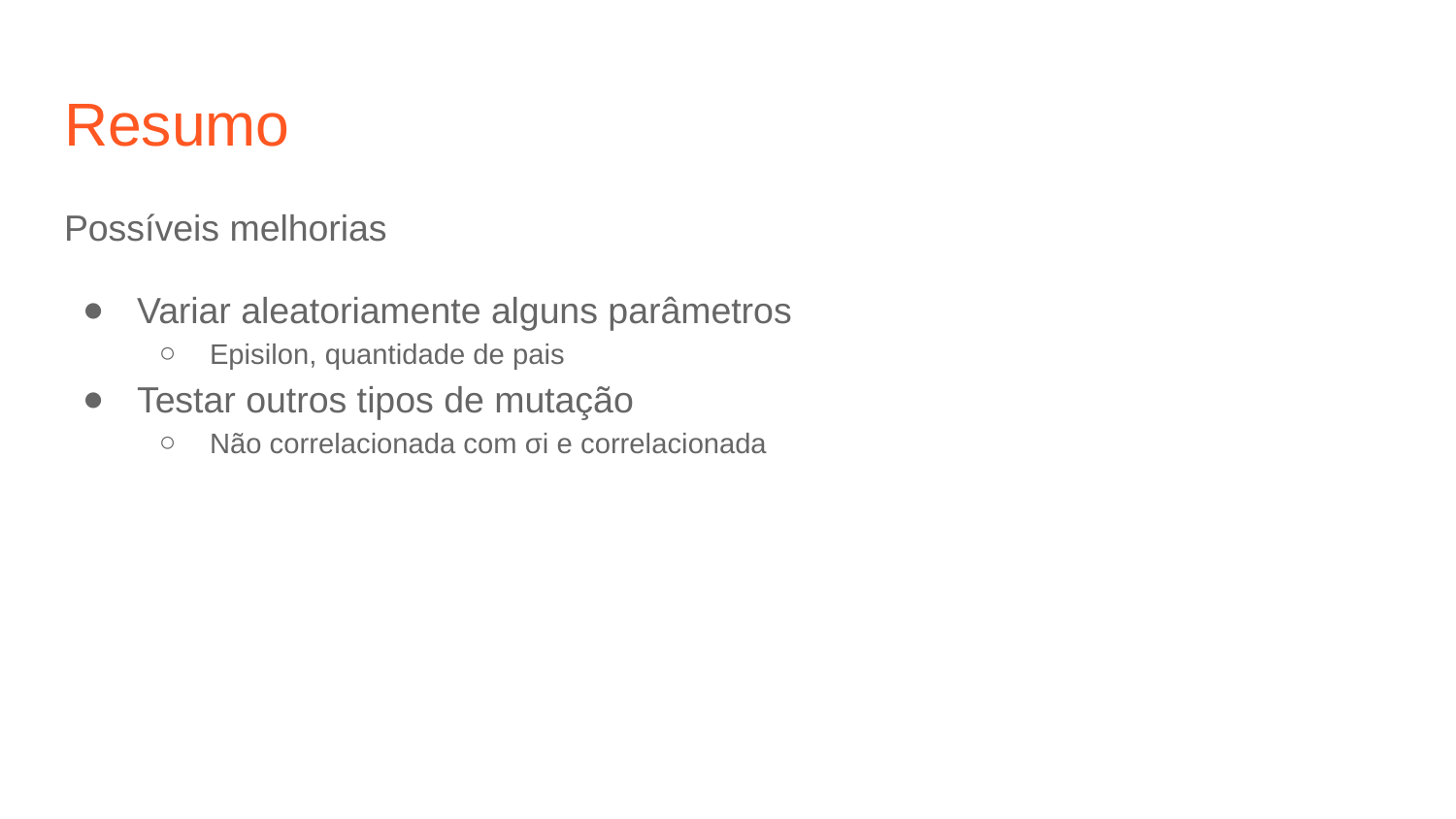

# Resumo
Possíveis melhorias
Variar aleatoriamente alguns parâmetros
Episilon, quantidade de pais
Testar outros tipos de mutação
Não correlacionada com σi e correlacionada